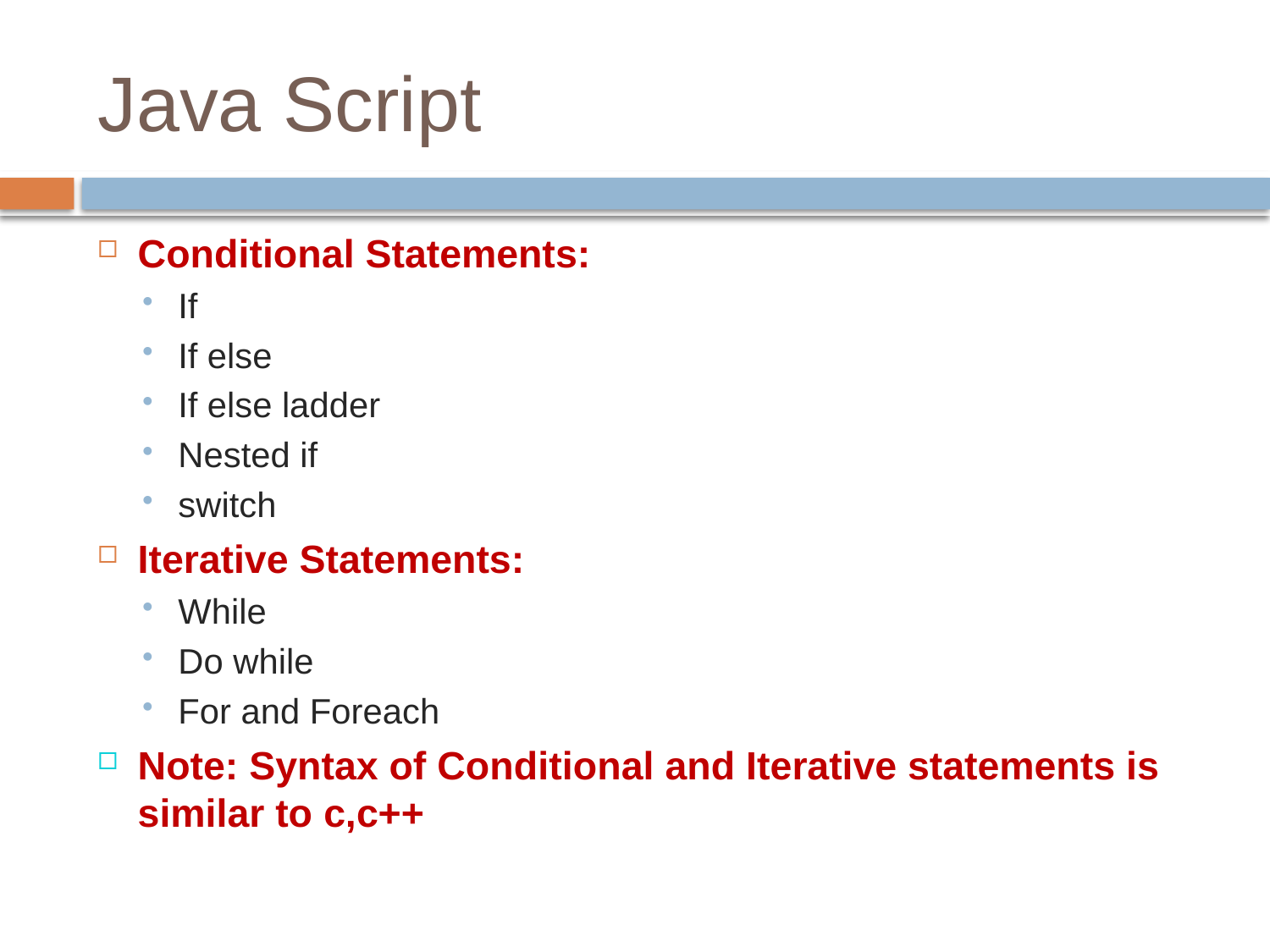

# Java Script
Conditional Statements:
If
If else
If else ladder
Nested if
switch
Iterative Statements:
While
Do while
For and Foreach
Note: Syntax of Conditional and Iterative statements is similar to c,c++